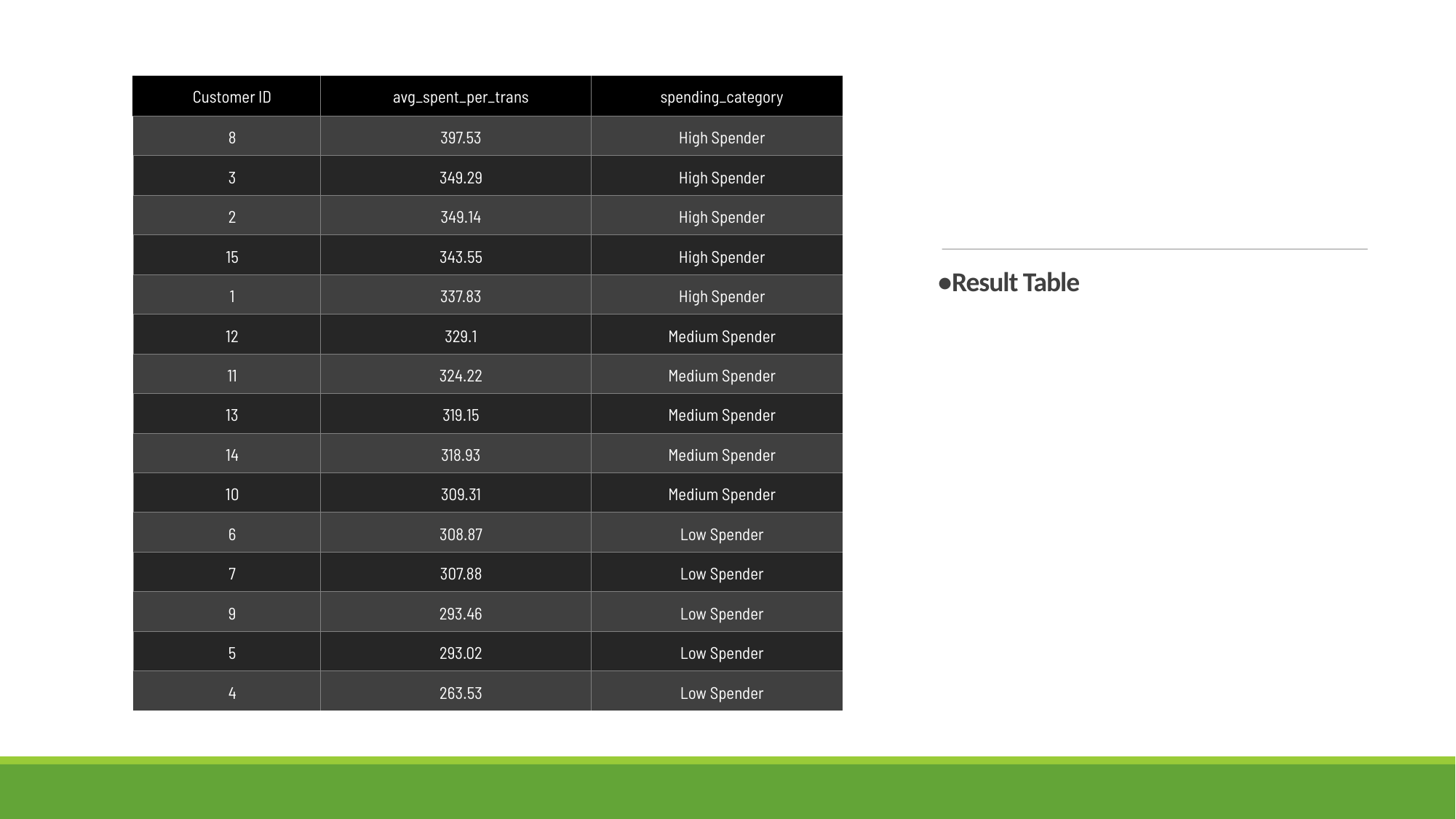

| Customer ID | avg\_spent\_per\_trans | spending\_category |
| --- | --- | --- |
| 8 | 397.53 | High Spender |
| 3 | 349.29 | High Spender |
| 2 | 349.14 | High Spender |
| 15 | 343.55 | High Spender |
| 1 | 337.83 | High Spender |
| 12 | 329.1 | Medium Spender |
| 11 | 324.22 | Medium Spender |
| 13 | 319.15 | Medium Spender |
| 14 | 318.93 | Medium Spender |
| 10 | 309.31 | Medium Spender |
| 6 | 308.87 | Low Spender |
| 7 | 307.88 | Low Spender |
| 9 | 293.46 | Low Spender |
| 5 | 293.02 | Low Spender |
| 4 | 263.53 | Low Spender |
•Result Table